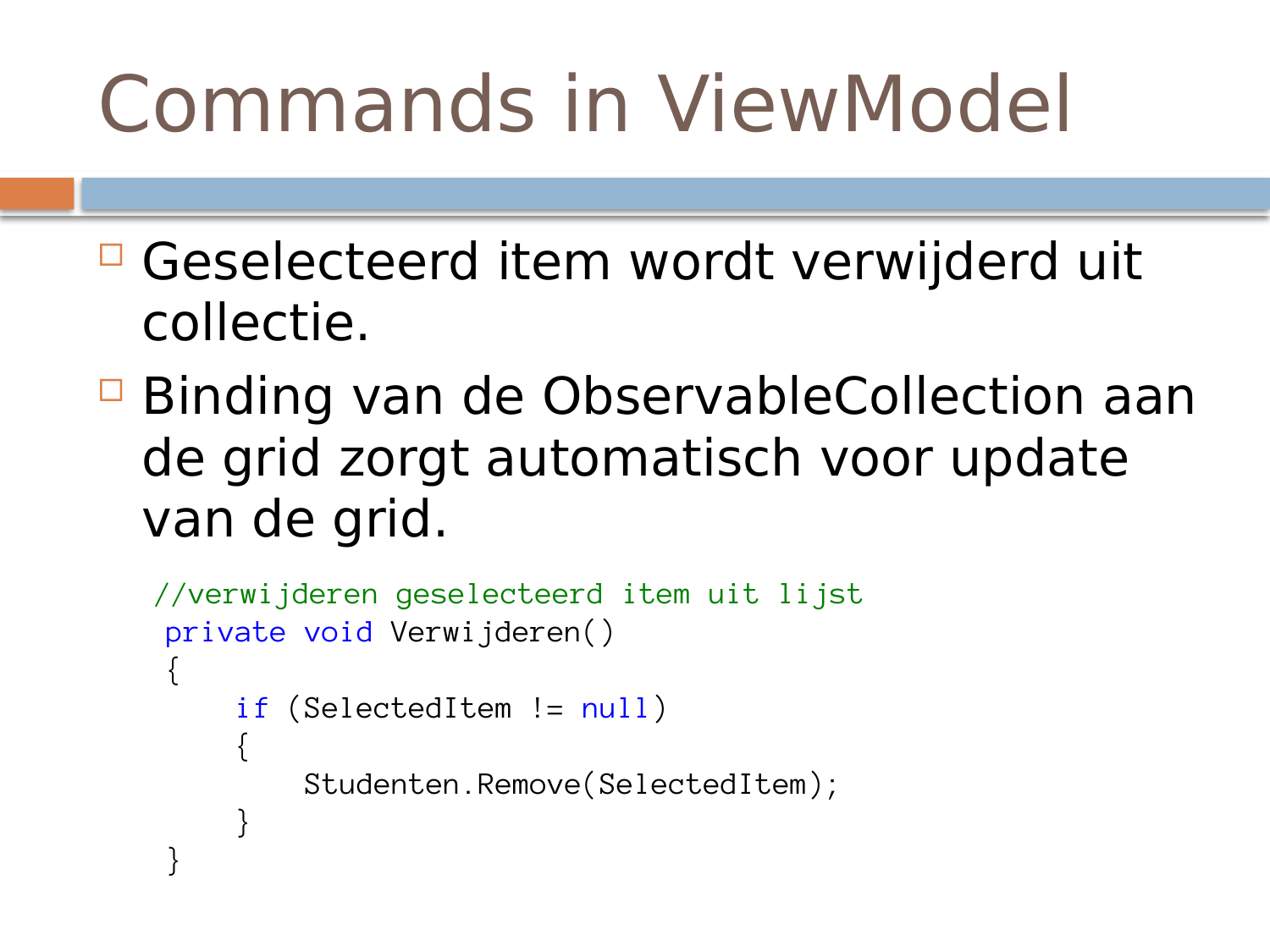

# Commands in ViewModel
Geselecteerd item wordt verwijderd uit collectie.
Binding van de ObservableCollection aan de grid zorgt automatisch voor update van de grid.
	//verwijderen geselecteerd item uit lijst
        private void Verwijderen()
        {
            if (SelectedItem != null)
            {
                Studenten.Remove(SelectedItem);
            }
        }